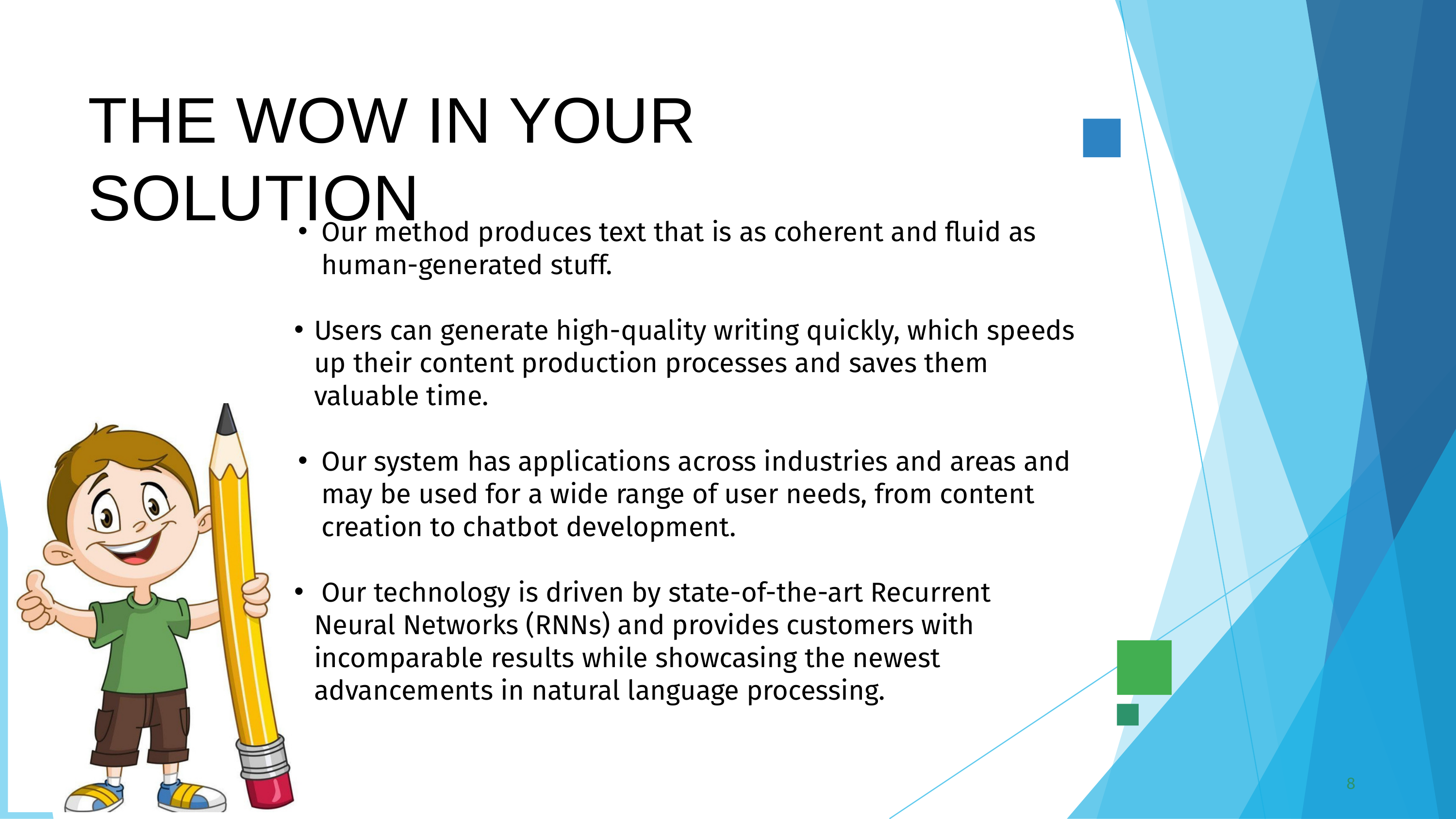

THE WOW IN YOUR SOLUTION

Our method produces text that is as coherent and fluid as human-generated stuff.

Users can generate high-quality writing quickly, which speeds up their content production processes and saves them valuable time.

Our system has applications across industries and areas and may be used for a wide range of user needs, from content creation to chatbot development.

 Our technology is driven by state-of-the-art Recurrent Neural Networks (RNNs) and provides customers with incomparable results while showcasing the newest advancements in natural language processing.

8
3/21/2024  Annual Review